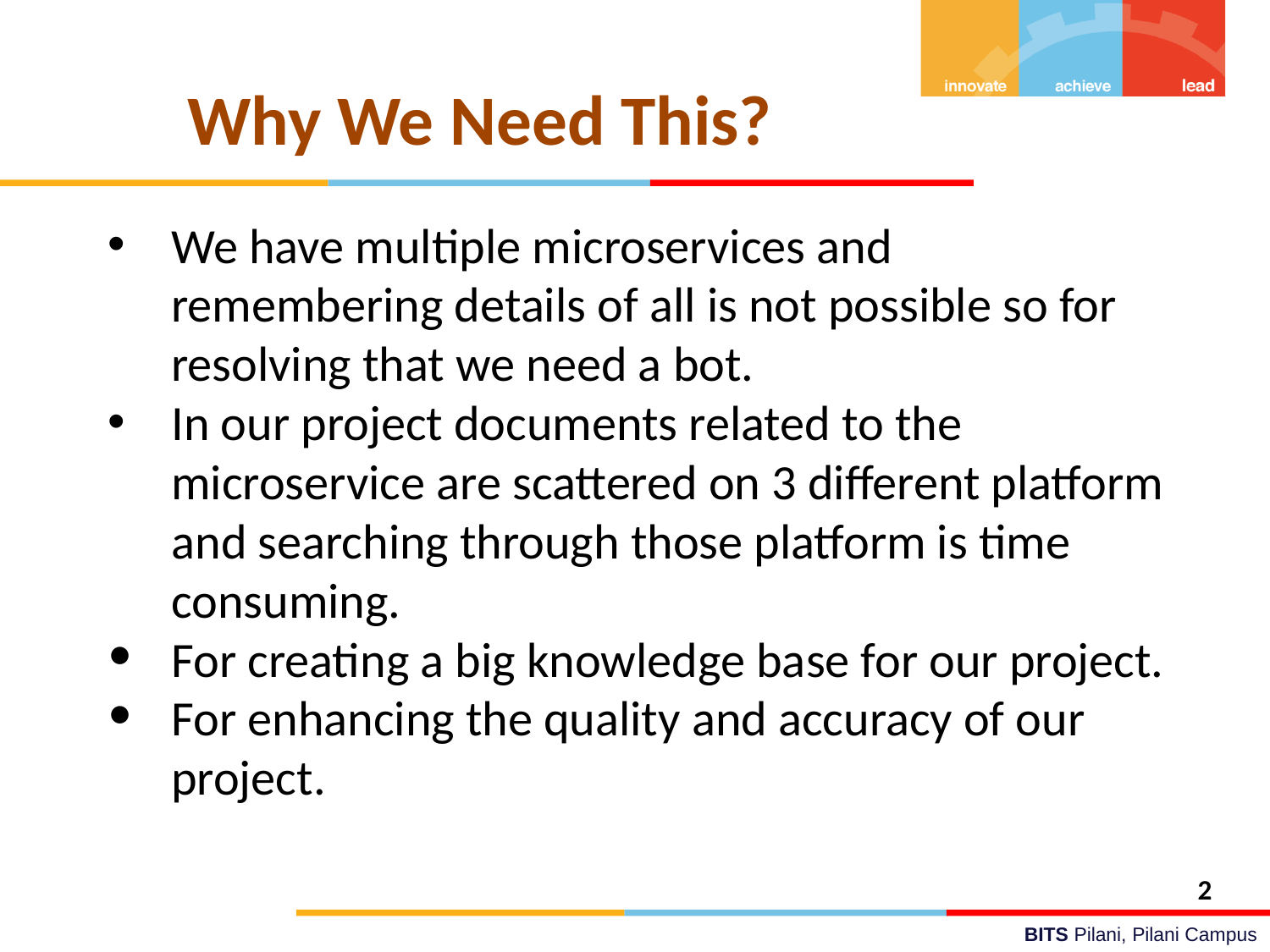

# Why We Need This?
We have multiple microservices and remembering details of all is not possible so for resolving that we need a bot.
In our project documents related to the microservice are scattered on 3 different platform and searching through those platform is time consuming.
For creating a big knowledge base for our project.
For enhancing the quality and accuracy of our project.

2